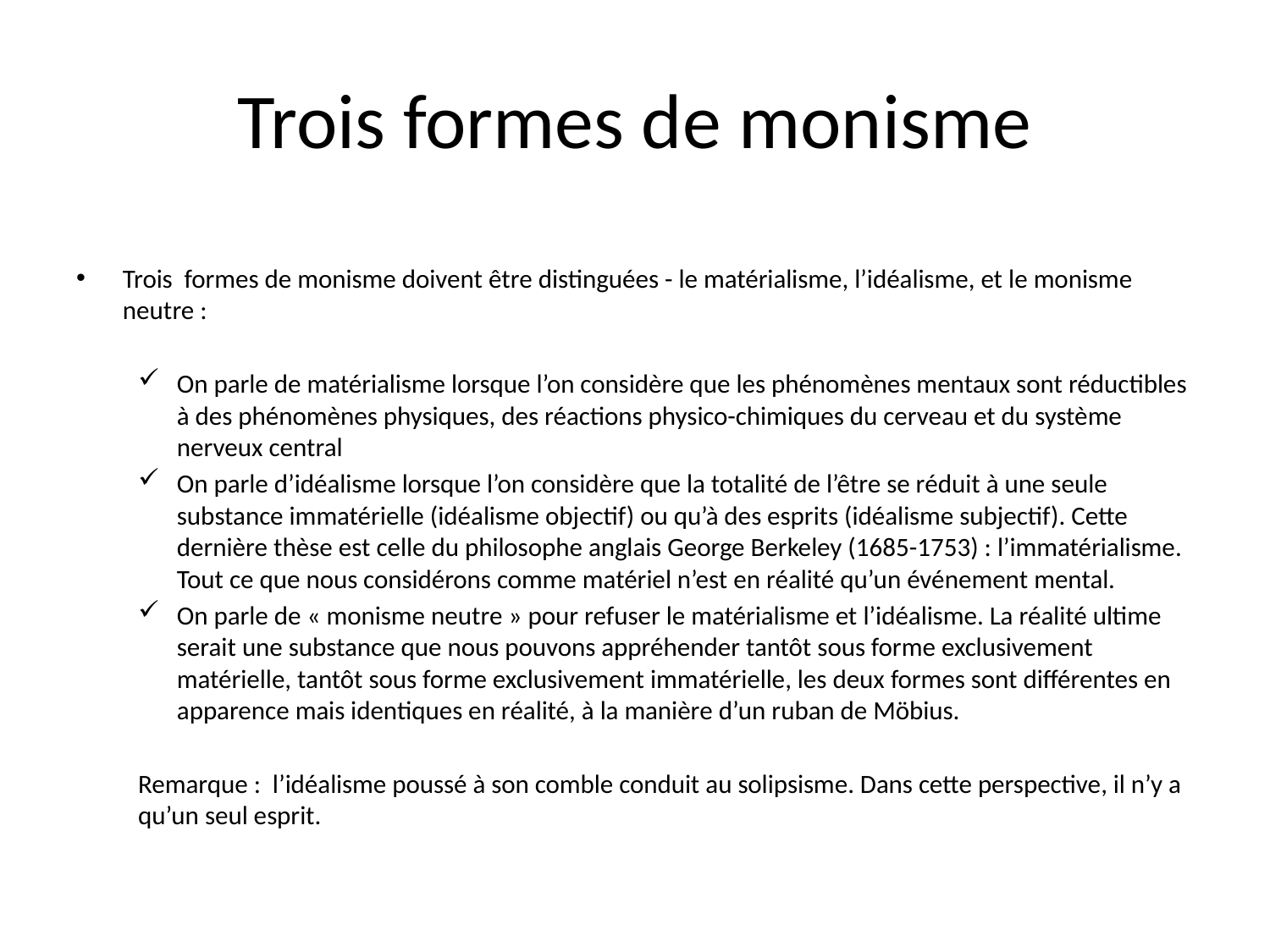

# Trois formes de monisme

Trois  formes de monisme doivent être distinguées - le matérialisme, l’idéalisme, et le monisme neutre :

On parle de matérialisme lorsque l’on considère que les phénomènes mentaux sont réductibles à des phénomènes physiques, des réactions physico-chimiques du cerveau et du système nerveux central
On parle d’idéalisme lorsque l’on considère que la totalité de l’être se réduit à une seule substance immatérielle (idéalisme objectif) ou qu’à des esprits (idéalisme subjectif). Cette dernière thèse est celle du philosophe anglais George Berkeley (1685-1753) : l’immatérialisme. Tout ce que nous considérons comme matériel n’est en réalité qu’un événement mental.
On parle de « monisme neutre » pour refuser le matérialisme et l’idéalisme. La réalité ultime serait une substance que nous pouvons appréhender tantôt sous forme exclusivement  matérielle, tantôt sous forme exclusivement immatérielle, les deux formes sont différentes en apparence mais identiques en réalité, à la manière d’un ruban de Möbius.

Remarque :  l’idéalisme poussé à son comble conduit au solipsisme. Dans cette perspective, il n’y a qu’un seul esprit.